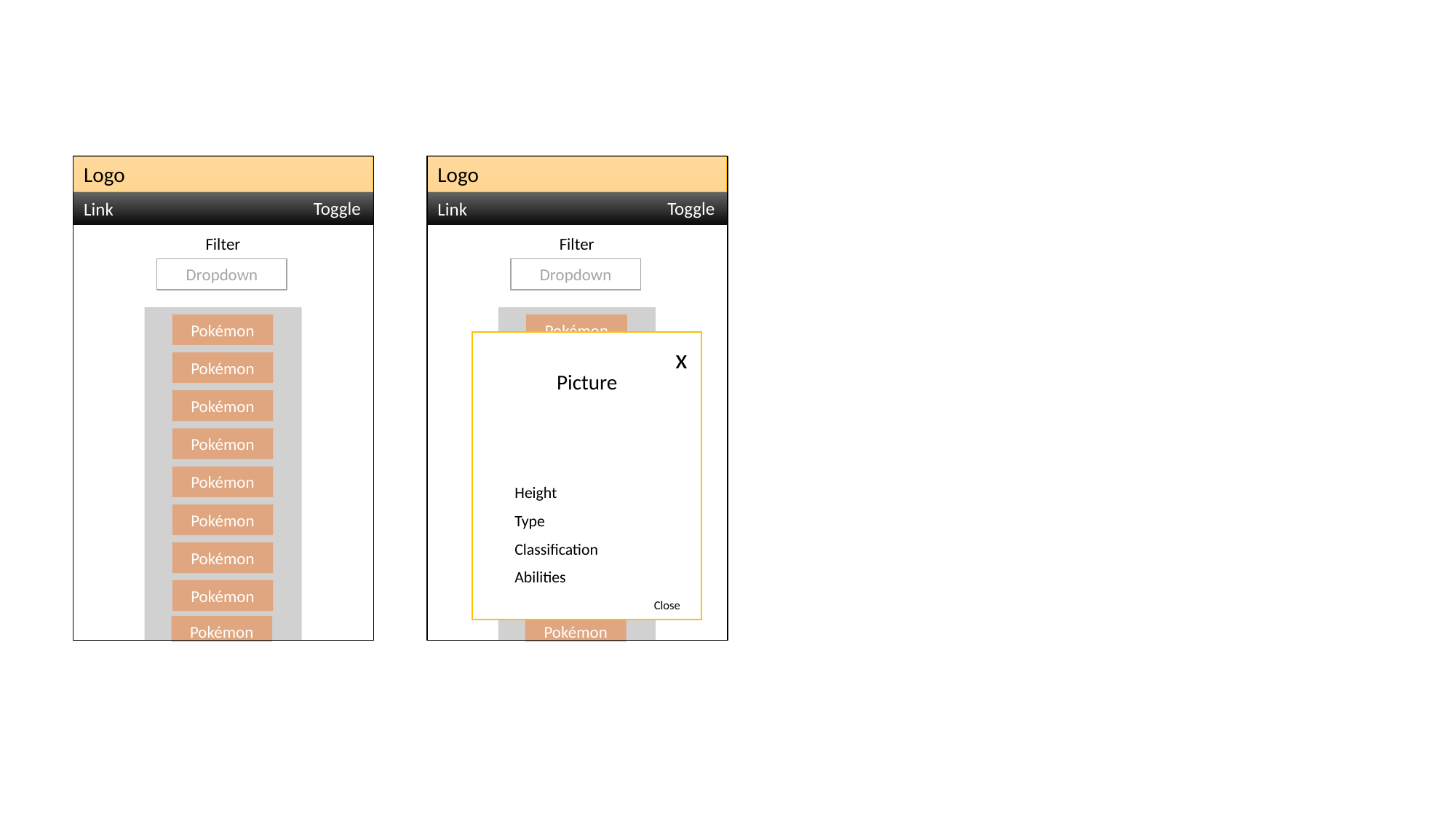

Logo
Logo

Toggle
Link
Filter
Dropdown

Pokémon
Pokémon
Pokémon
Pokémon
Pokémon
Pokémon
Pokémon
Pokémon
Pokémon

Toggle
Link
Filter
Dropdown

Pokémon

x
Picture

Height
Type
Classification
Abilities
Close
Pokémon
Pokémon
Pokémon
Pokémon
Pokémon
Pokémon
Pokémon
Pokémon